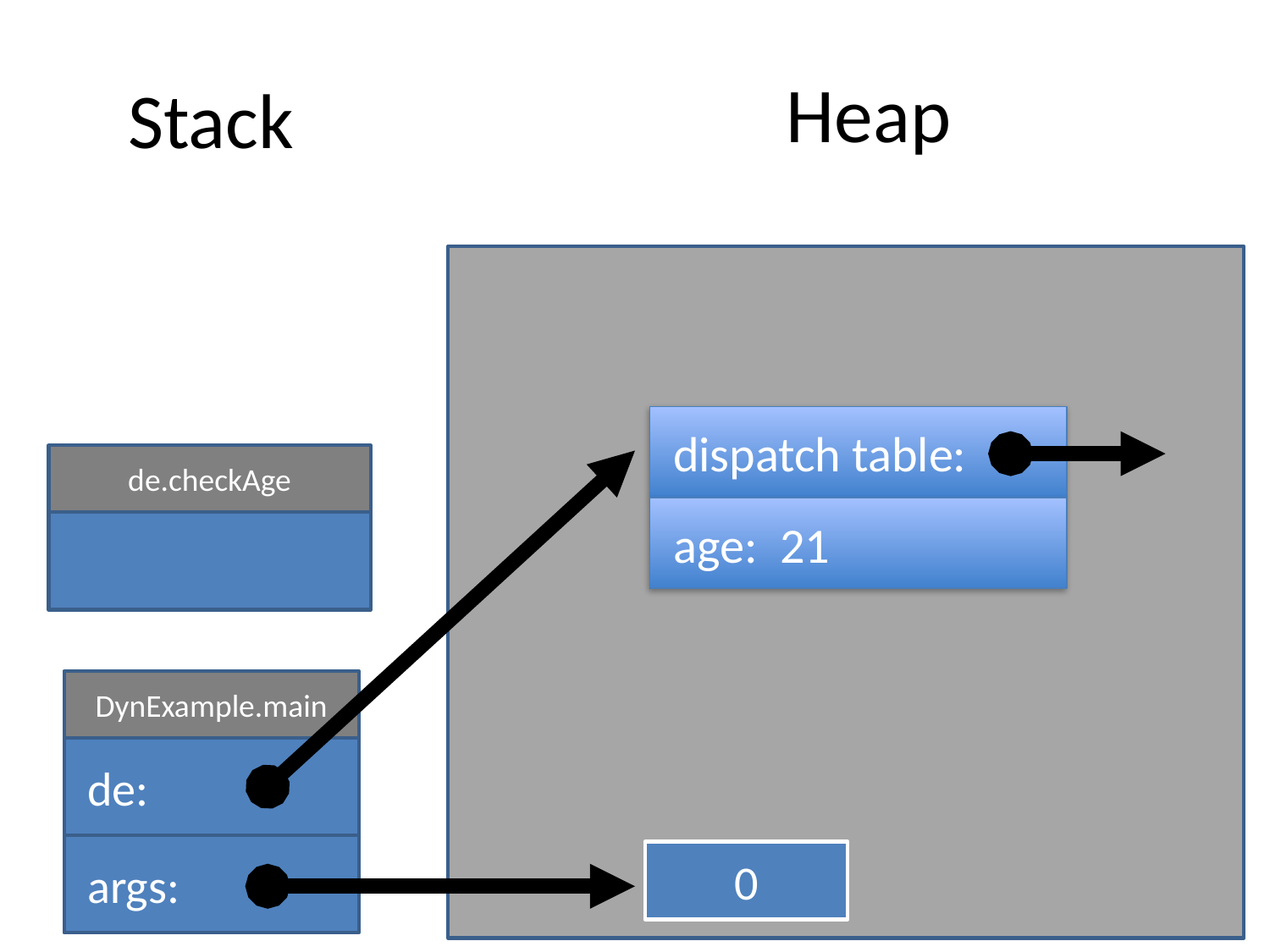

Heap
# Stack

 dispatch table:
de.checkAge

 age:  21
DynExample.main
 de:
 args:
0